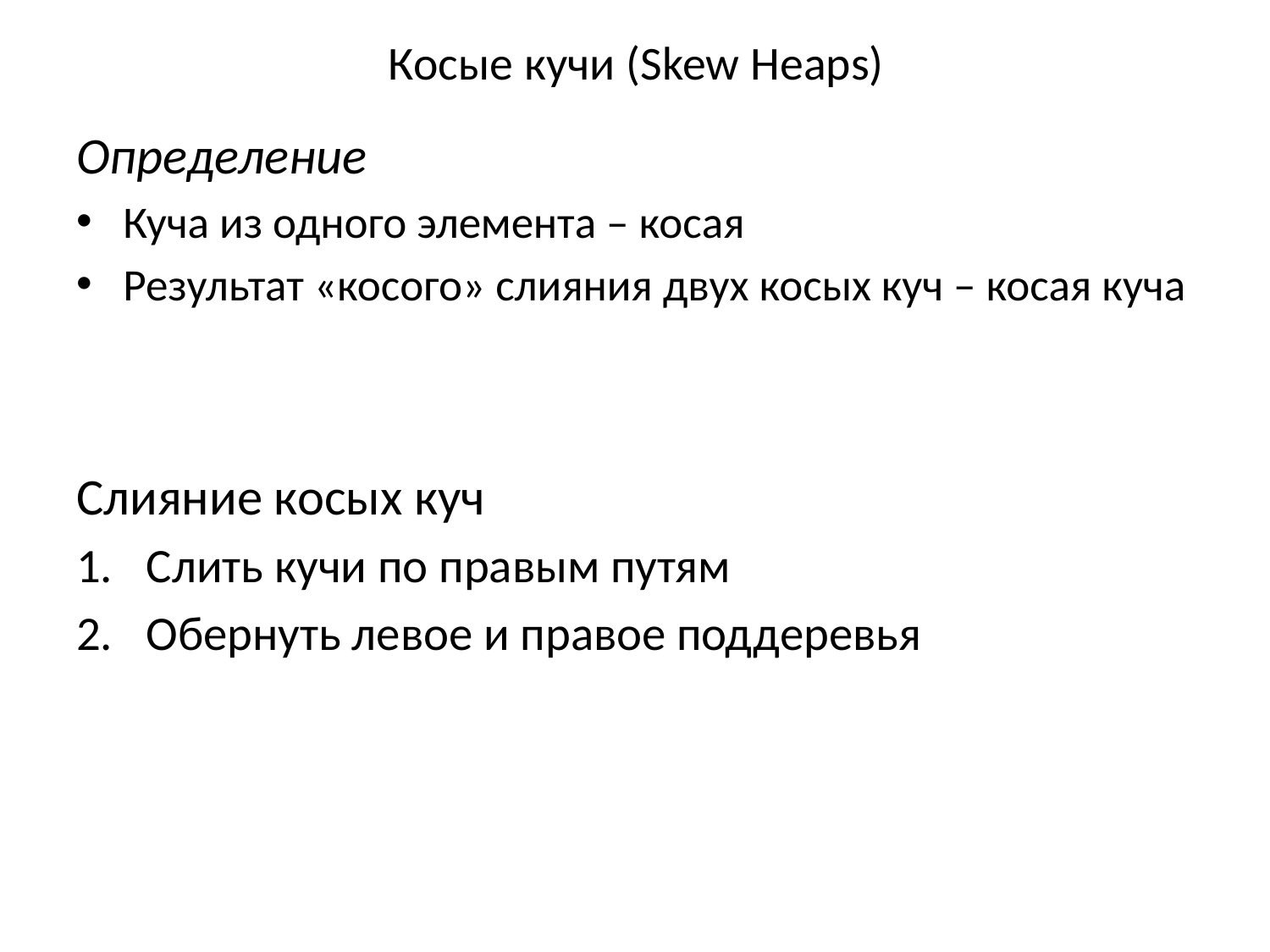

# Косые кучи (Skew Heaps)
Определение
Куча из одного элемента – косая
Результат «косого» слияния двух косых куч – косая куча

Слияние косых куч
Слить кучи по правым путям
Обернуть левое и правое поддеревья